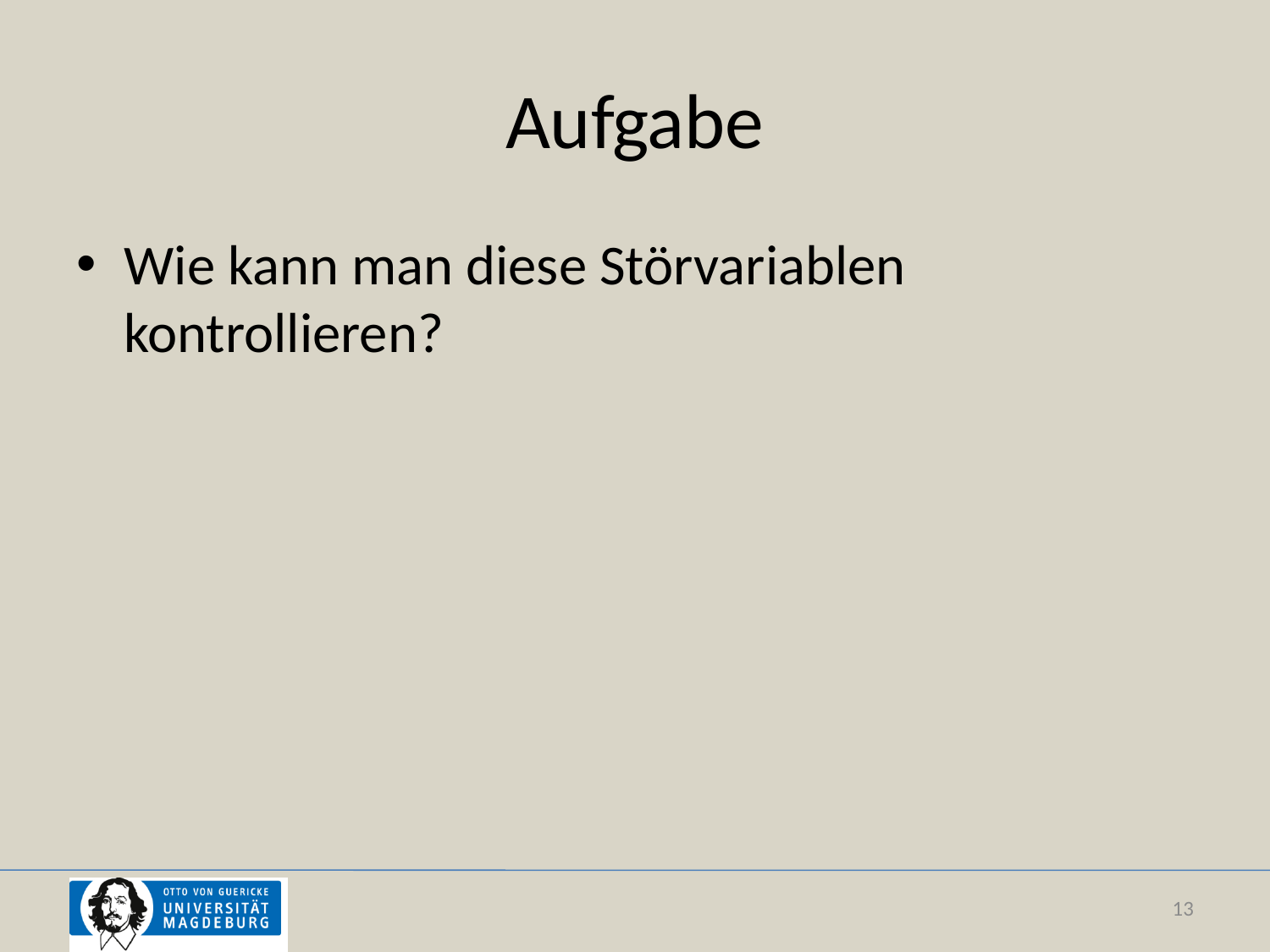

# Aufgabe
Wie kann man diese Störvariablen kontrollieren?
13